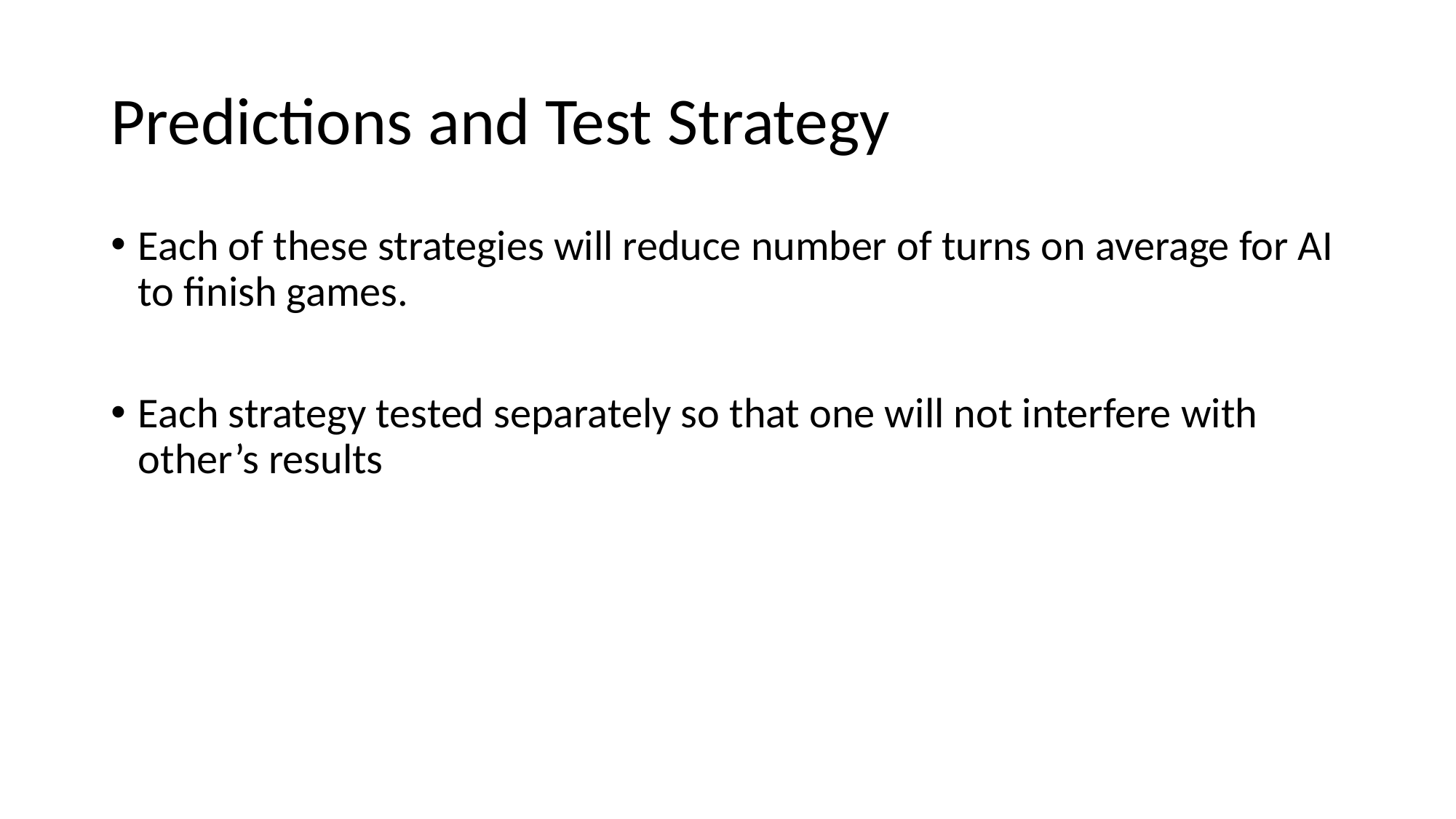

# Predictions and Test Strategy
Each of these strategies will reduce number of turns on average for AI to finish games.

Each strategy tested separately so that one will not interfere with other’s results